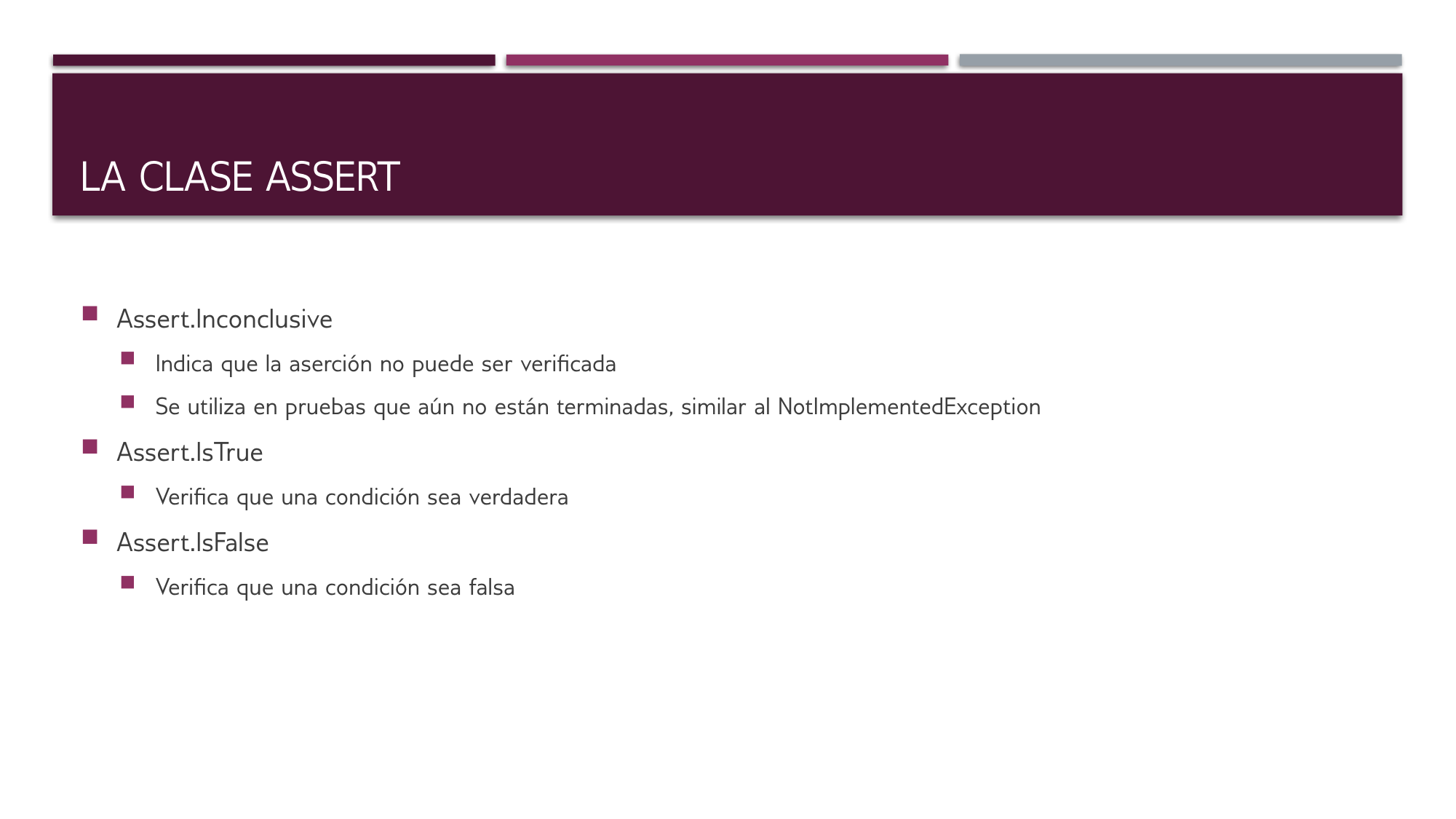

# La clase Assert
Assert.Inconclusive
Indica que la aserción no puede ser verificada
Se utiliza en pruebas que aún no están terminadas, similar al NotImplementedException
Assert.IsTrue
Verifica que una condición sea verdadera
Assert.IsFalse
Verifica que una condición sea falsa